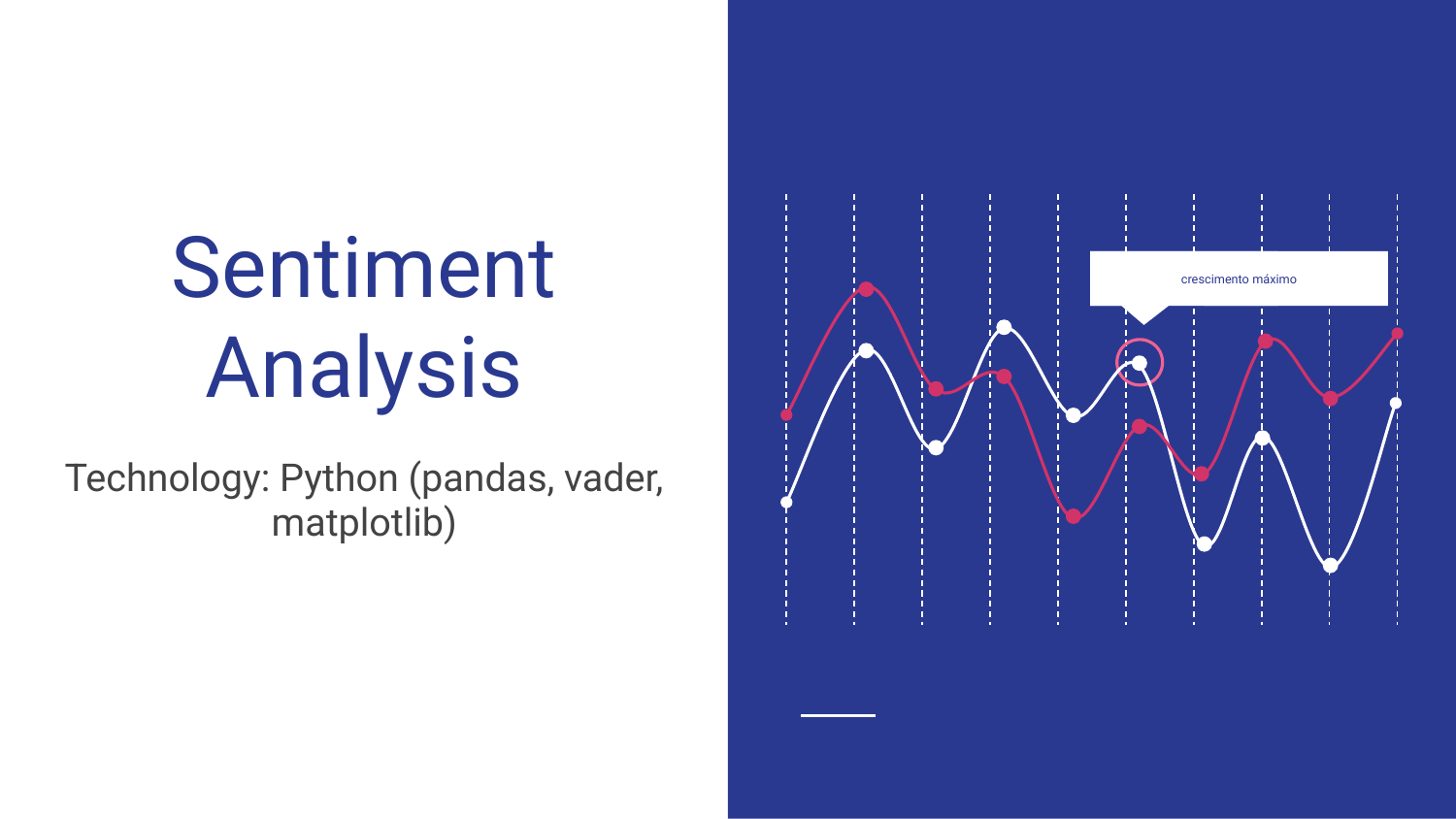

# Sentiment
Analysis

crescimento máximo

Technology: Python (pandas, vader, matplotlib)